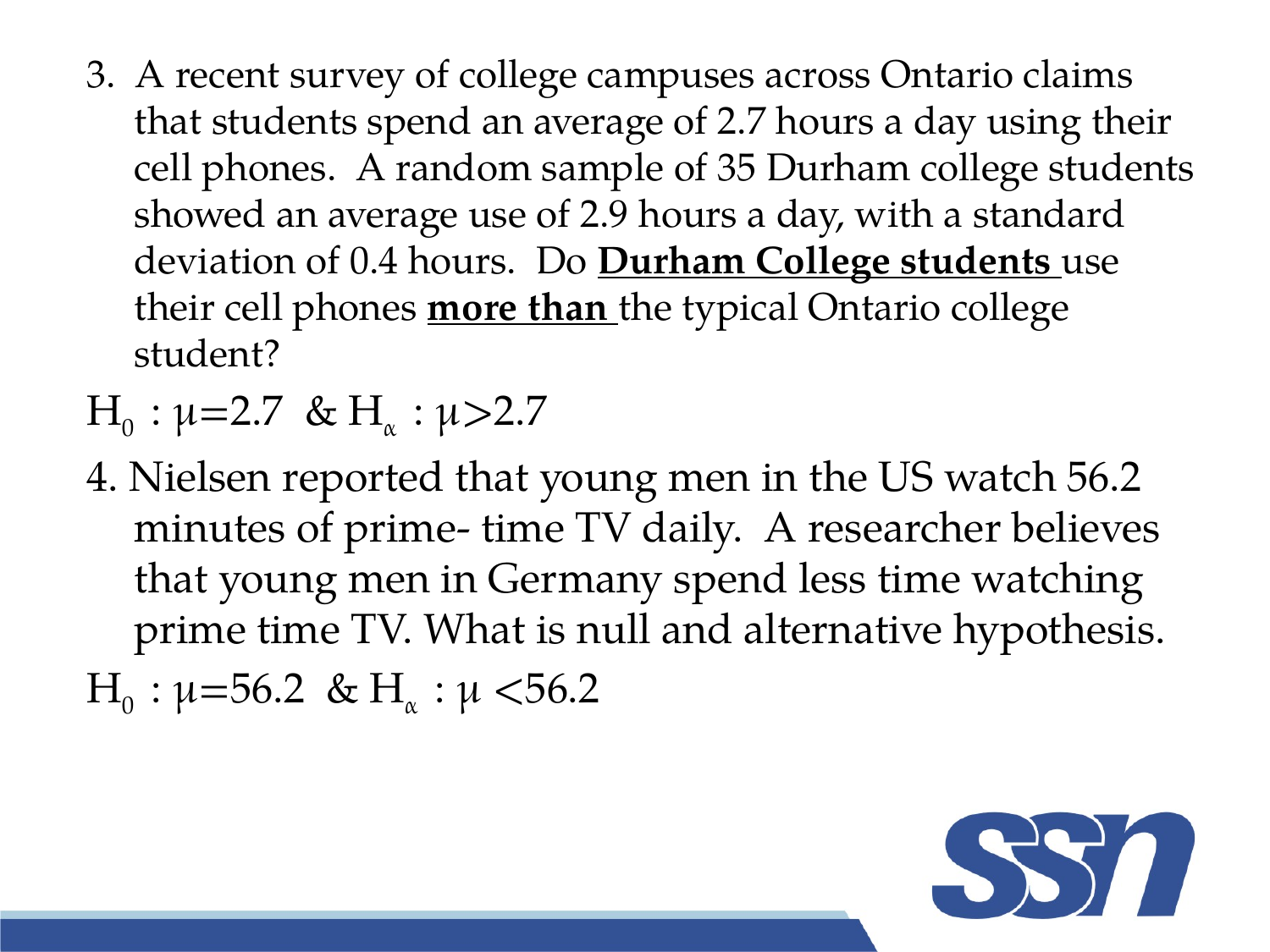

3.  A recent survey of college campuses across Ontario claims that students spend an average of 2.7 hours a day using their cell phones.  A random sample of 35 Durham college students showed an average use of 2.9 hours a day, with a standard deviation of 0.4 hours.  Do Durham College students use their cell phones more than the typical Ontario college student?
H0  : μ=2.7  & Hα  : μ>2.7
4. Nielsen reported that young men in the US watch 56.2 minutes of prime- time TV daily.  A researcher believes that young men in Germany spend less time watching prime time TV. What is null and alternative hypothesis.
H0  : μ=56.2  & Hα  : μ <56.2